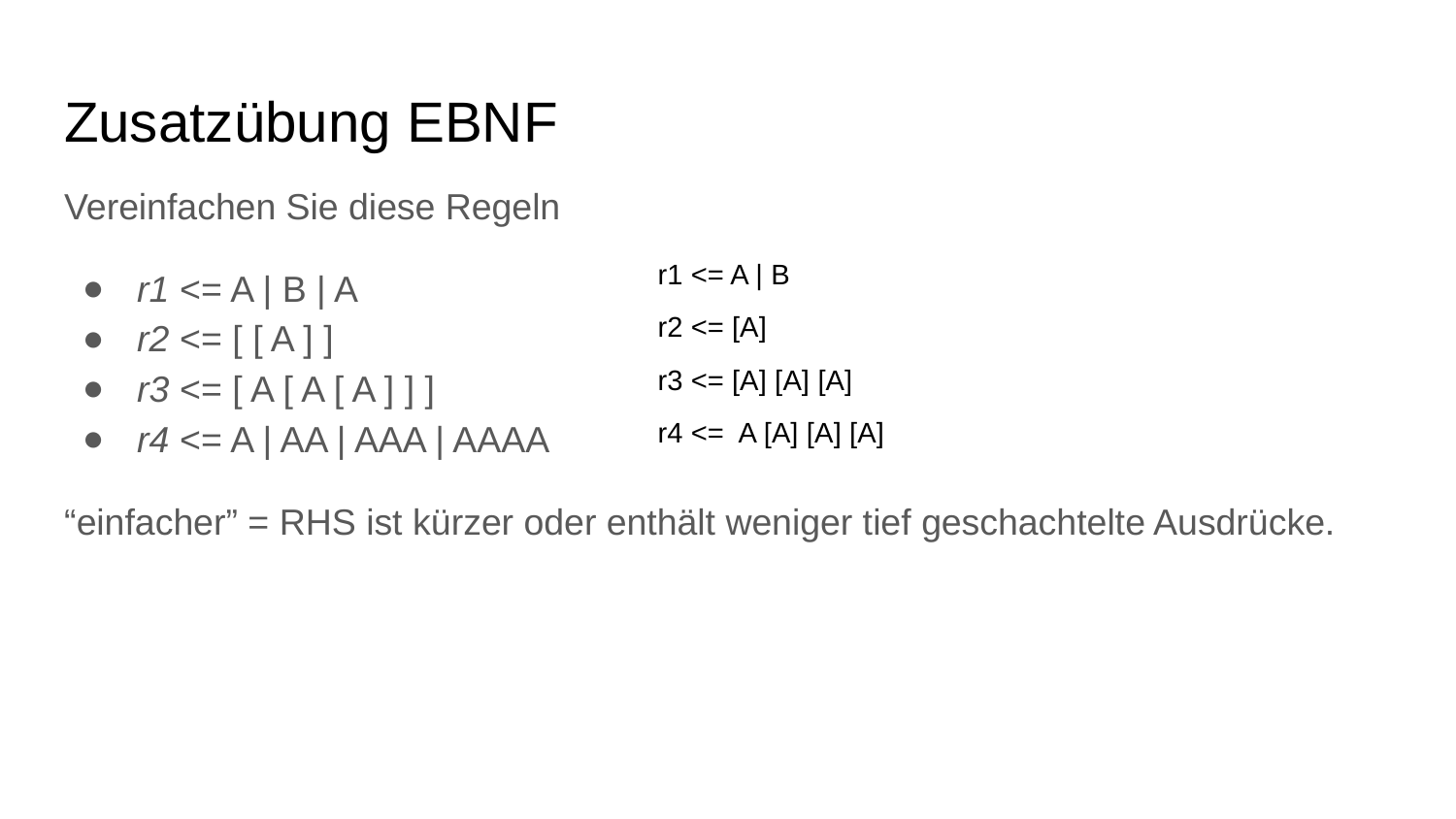

# Zusatzübung EBNF
Vereinfachen Sie diese Regeln
r1 <= A | B | A
r2 <= [ [ A ] ]
r3 <= [ A [ A [ A ] ] ]
r4 <= A | AA | AAA | AAAA
“einfacher” = RHS ist kürzer oder enthält weniger tief geschachtelte Ausdrücke.
r1 <= A | B
r2 <= [A]
r3 <= [A] [A] [A]
r4 <=  A [A] [A] [A]